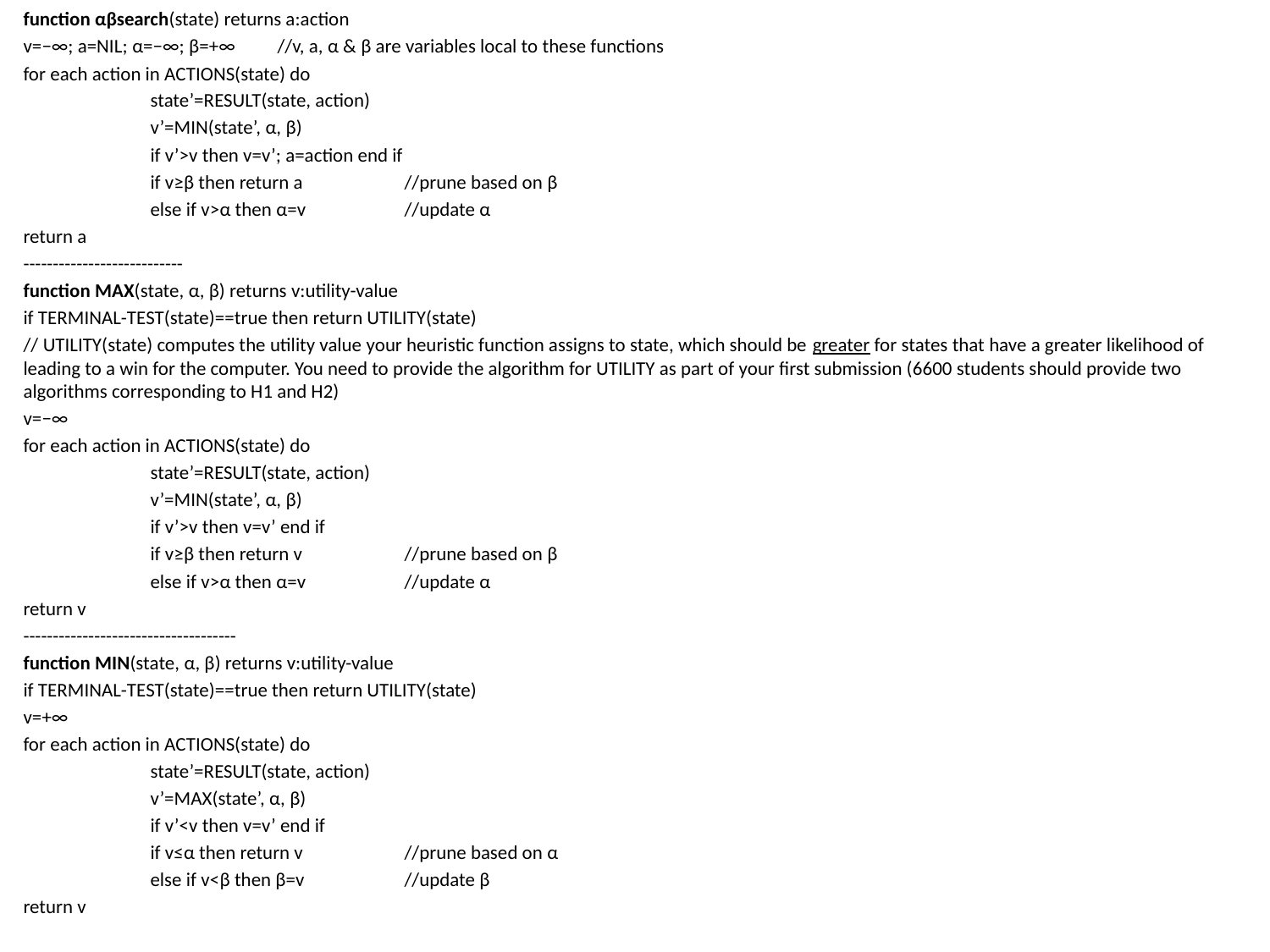

function αβsearch(state) returns a:action
v=−∞; a=NIL; α=−∞; β=+∞ 	//v, a, α & β are variables local to these functions
for each action in ACTIONS(state) do
	state’=RESULT(state, action)
	v’=MIN(state’, α, β)
	if v’>v then v=v’; a=action end if
	if v≥β then return a 	//prune based on β
	else if v>α then α=v	//update α
return a
---------------------------
function MAX(state, α, β) returns v:utility-value
if TERMINAL-TEST(state)==true then return UTILITY(state)
// UTILITY(state) computes the utility value your heuristic function assigns to state, which should be greater for states that have a greater likelihood of leading to a win for the computer. You need to provide the algorithm for UTILITY as part of your first submission (6600 students should provide two algorithms corresponding to H1 and H2)
v=−∞
for each action in ACTIONS(state) do
	state’=RESULT(state, action)
	v’=MIN(state’, α, β)
	if v’>v then v=v’ end if
	if v≥β then return v 	//prune based on β
	else if v>α then α=v	//update α
return v
------------------------------------
function MIN(state, α, β) returns v:utility-value
if TERMINAL-TEST(state)==true then return UTILITY(state)
v=+∞
for each action in ACTIONS(state) do
	state’=RESULT(state, action)
	v’=MAX(state’, α, β)
	if v’<v then v=v’ end if
	if v≤α then return v 	//prune based on α
	else if v<β then β=v	//update β
return v